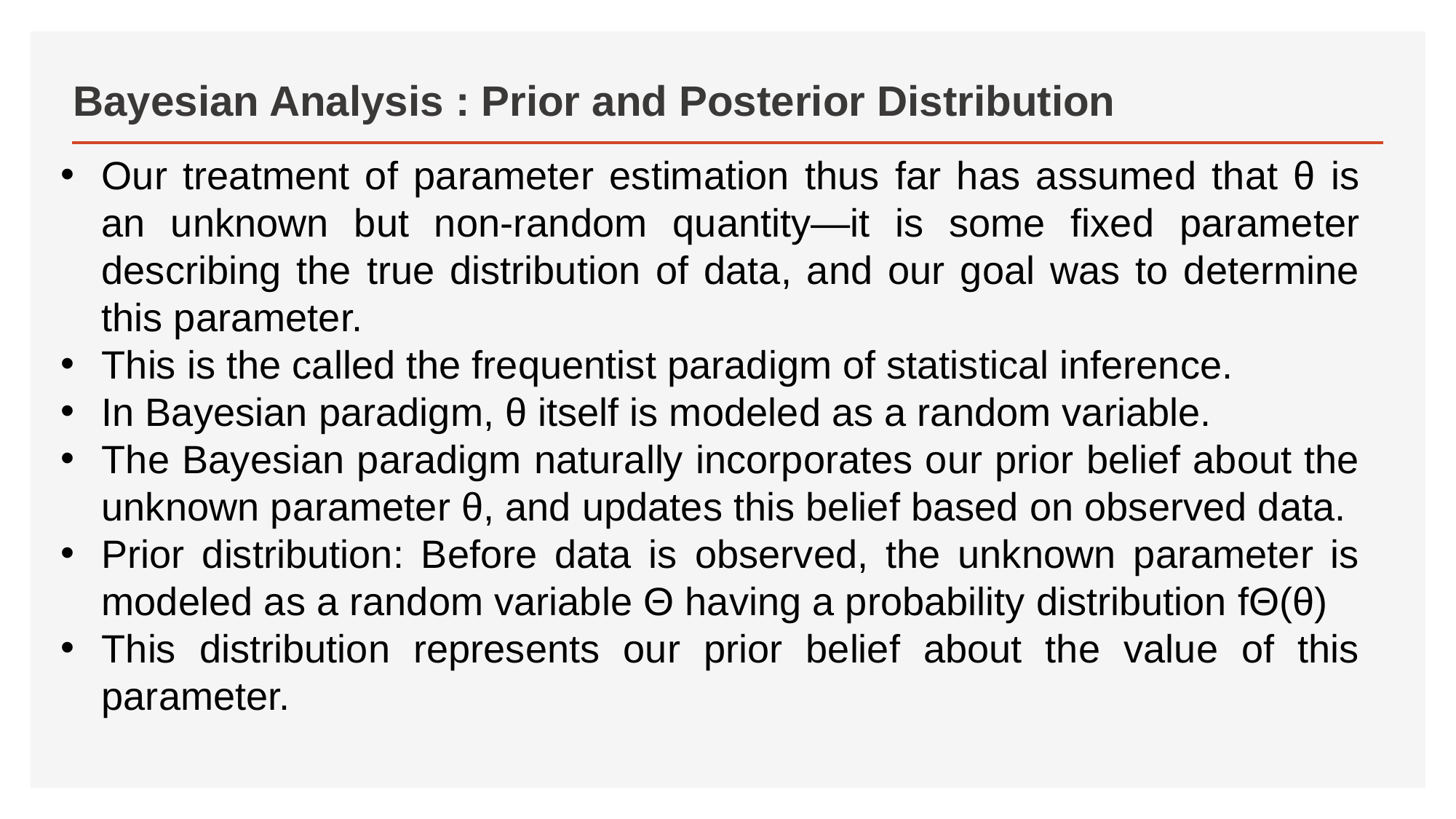

# Bayesian Analysis : Prior and Posterior Distribution
Our treatment of parameter estimation thus far has assumed that θ is an unknown but non-random quantity—it is some fixed parameter describing the true distribution of data, and our goal was to determine this parameter.
This is the called the frequentist paradigm of statistical inference.
In Bayesian paradigm, θ itself is modeled as a random variable.
The Bayesian paradigm naturally incorporates our prior belief about the unknown parameter θ, and updates this belief based on observed data.
Prior distribution: Before data is observed, the unknown parameter is modeled as a random variable Θ having a probability distribution fΘ(θ)
This distribution represents our prior belief about the value of this parameter.